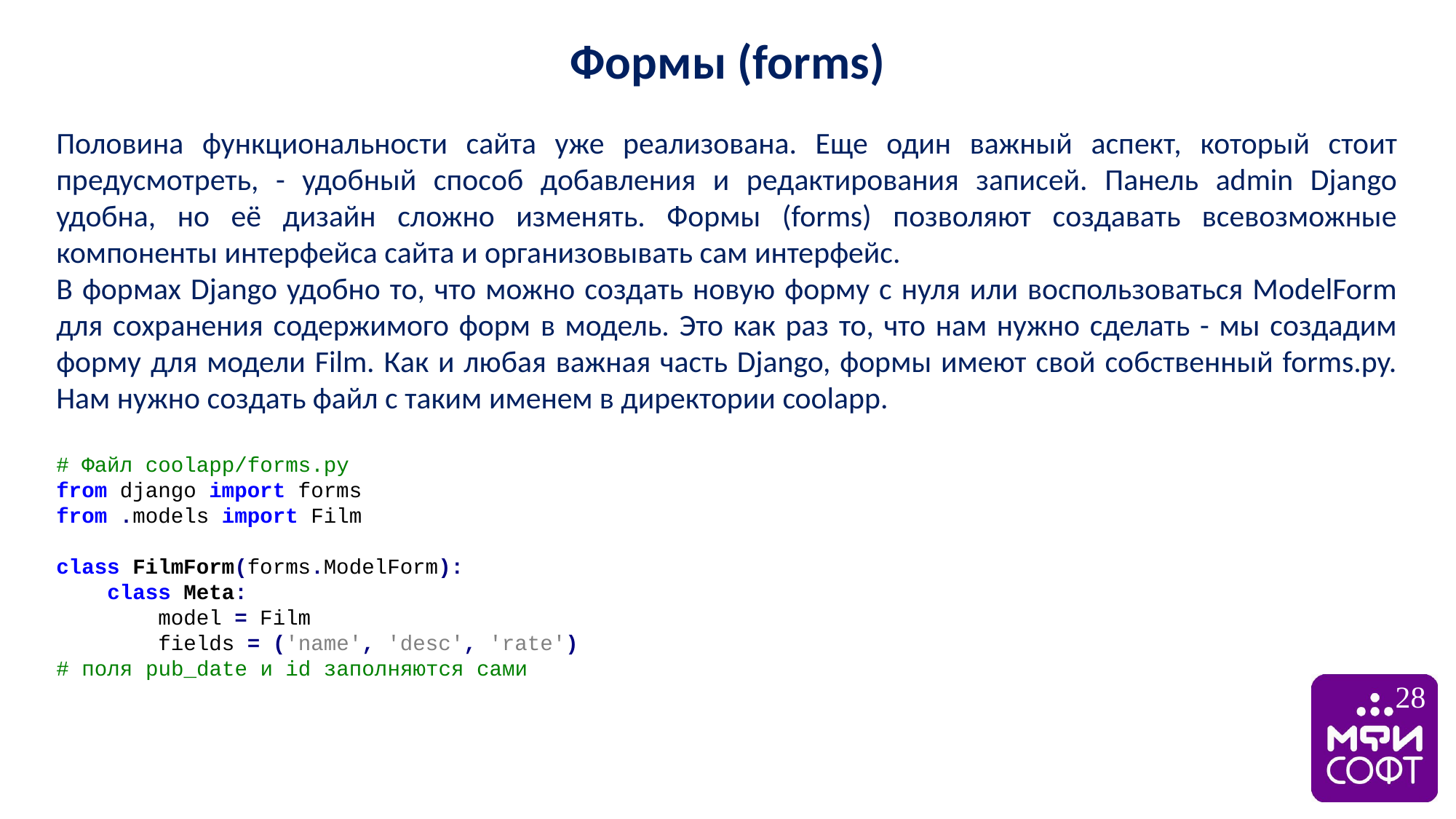

Формы (forms)
Половина функциональности сайта уже реализована. Еще один важный аспект, который стоит предусмотреть, - удобный способ добавления и редактирования записей. Панель admin Django удобна, но её дизайн сложно изменять. Формы (forms) позволяют создавать всевозможные компоненты интерфейса сайта и организовывать сам интерфейс.
В формах Django удобно то, что можно создать новую форму с нуля или воспользоваться ModelForm для сохранения содержимого форм в модель. Это как раз то, что нам нужно сделать - мы создадим форму для модели Film. Как и любая важная часть Django, формы имеют свой собственный forms.py. Нам нужно создать файл с таким именем в директории coolapp.

# Файл coolapp/forms.py
from django import forms
from .models import Film

class FilmForm(forms.ModelForm):
    class Meta:
        model = Film
        fields = ('name', 'desc', 'rate')
# поля pub_date и id заполняются сами